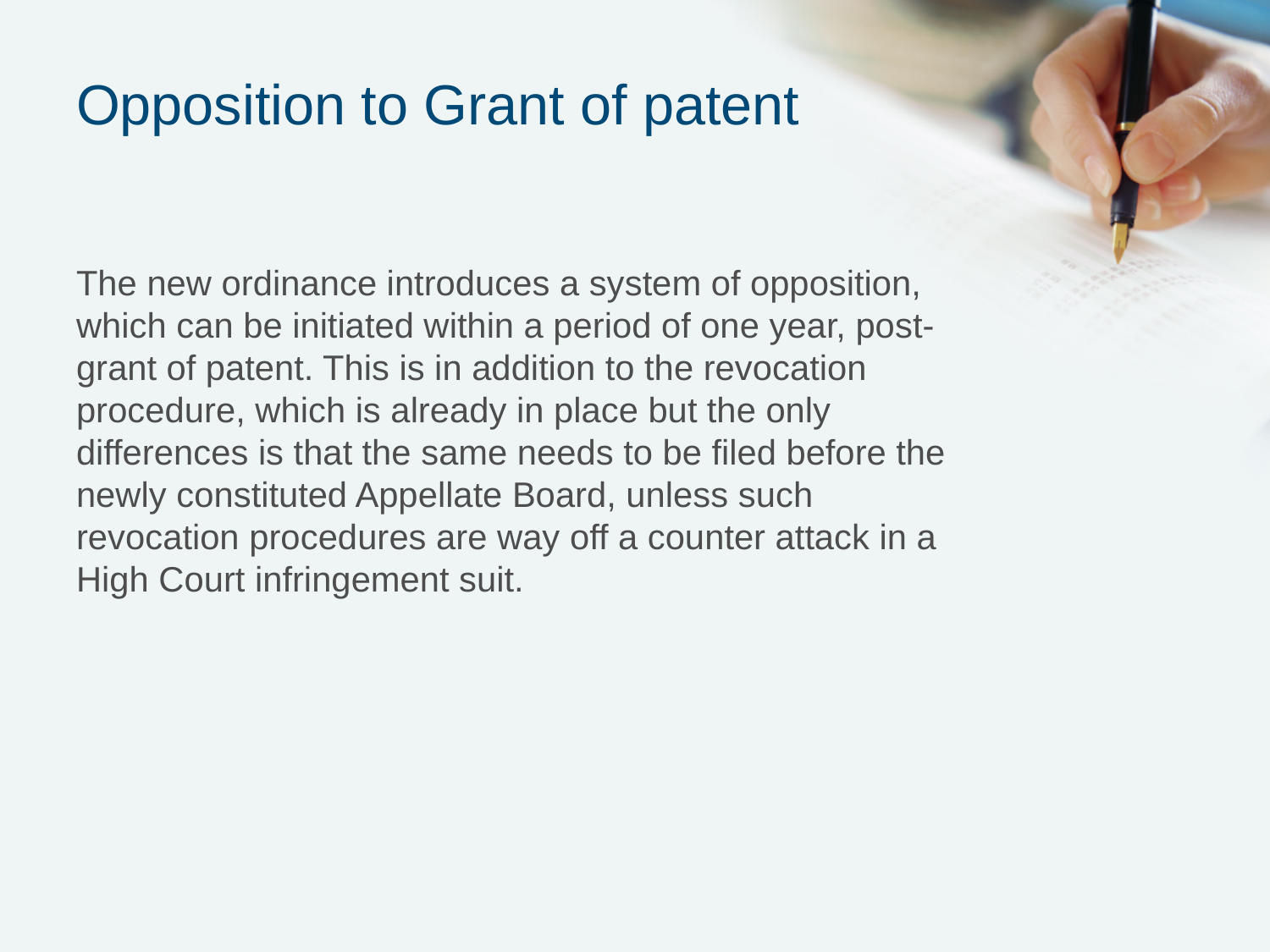

# Opposition to Grant of patent
The new ordinance introduces a system of opposition, which can be initiated within a period of one year, post-grant of patent. This is in addition to the revocation procedure, which is already in place but the only differences is that the same needs to be filed before the newly constituted Appellate Board, unless such revocation procedures are way off a counter attack in a High Court infringement suit.